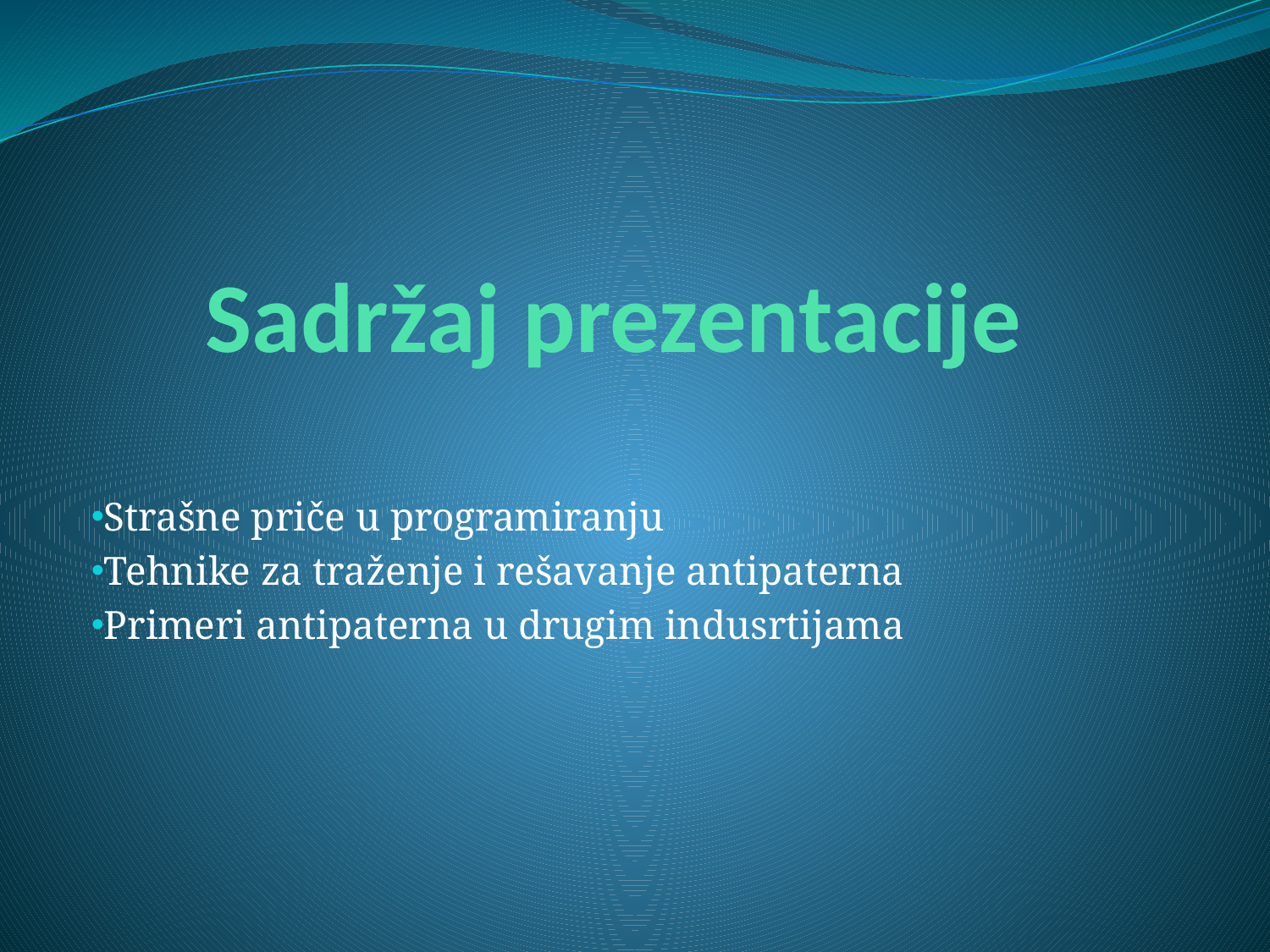

# Sadržaj prezentacije
Strašne priče u programiranju
Tehnike za traženje i rešavanje antipaterna
Primeri antipaterna u drugim indusrtijama